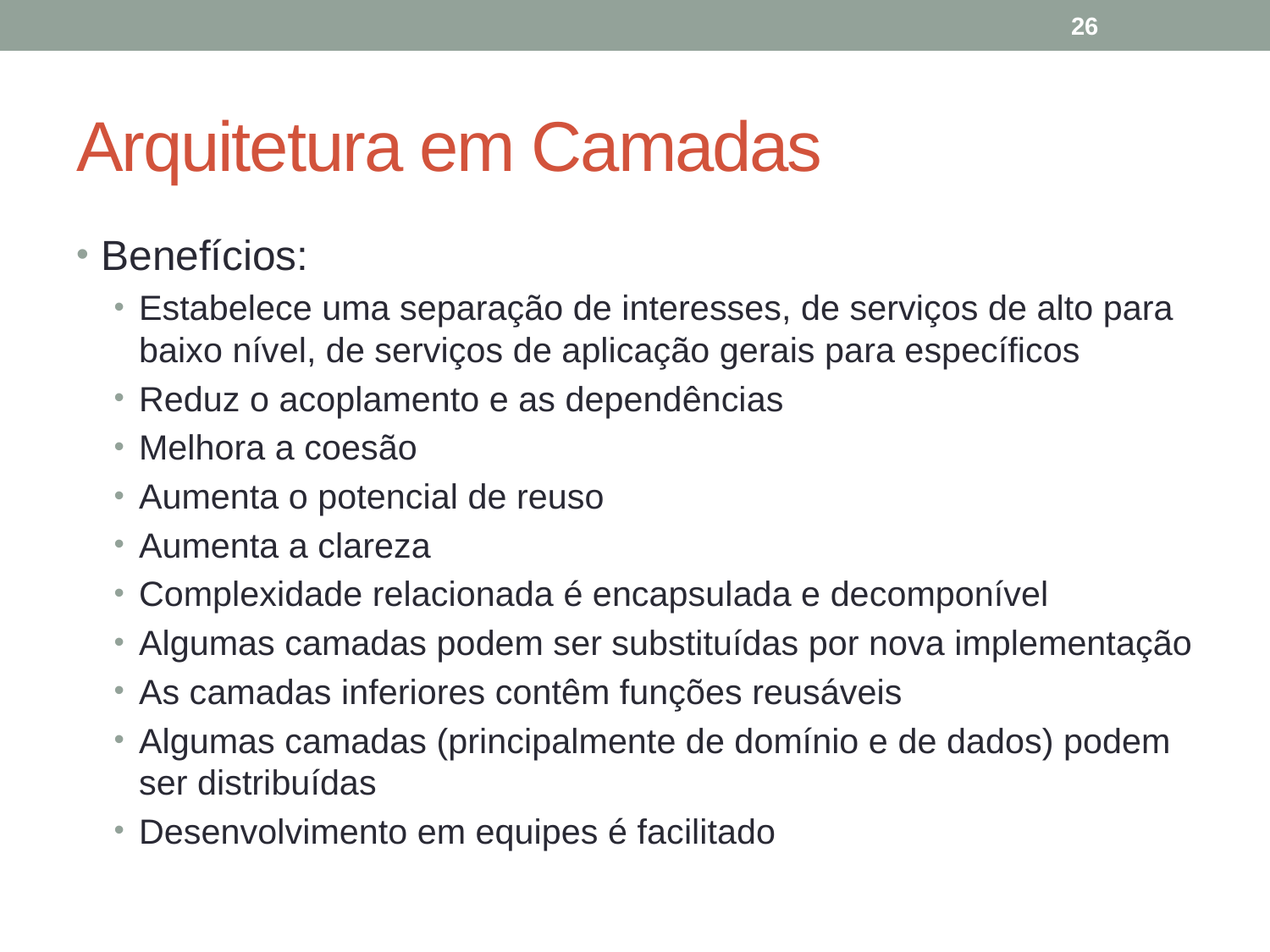

26
# Arquitetura em Camadas
Benefícios:
Estabelece uma separação de interesses, de serviços de alto para baixo nível, de serviços de aplicação gerais para específicos
Reduz o acoplamento e as dependências
Melhora a coesão
Aumenta o potencial de reuso
Aumenta a clareza
Complexidade relacionada é encapsulada e decomponível
Algumas camadas podem ser substituídas por nova implementação
As camadas inferiores contêm funções reusáveis
Algumas camadas (principalmente de domínio e de dados) podem ser distribuídas
Desenvolvimento em equipes é facilitado